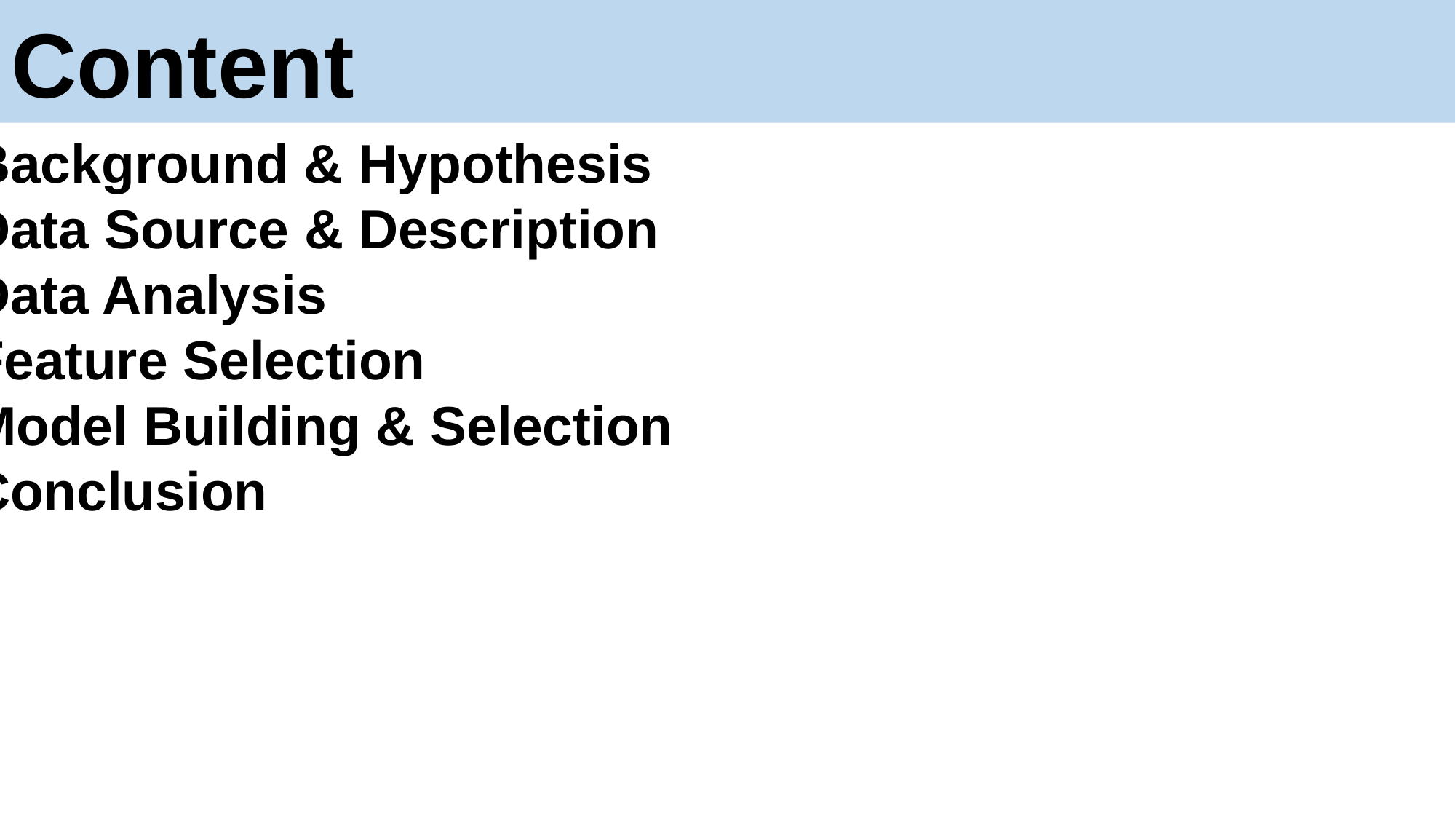

Content
Background & Hypothesis
Data Source & Description
Data Analysis
Feature Selection
Model Building & Selection
Conclusion